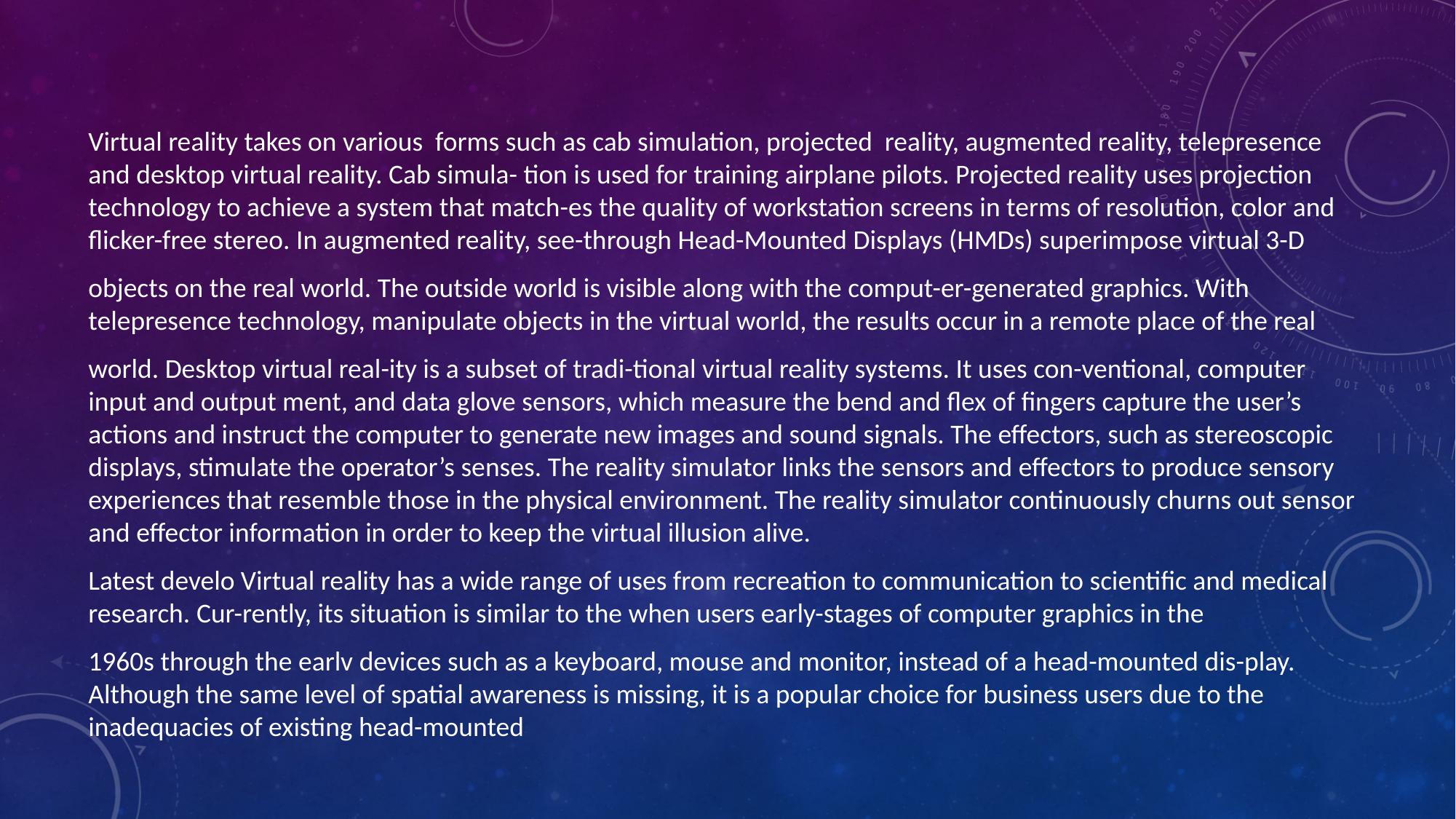

Virtual reality takes on various  forms such as cab simulation, projected  reality, augmented reality, telepresence  and desktop virtual reality. Cab simula- tion is used for training airplane pilots. Projected reality uses projection technology to achieve a system that match-es the quality of workstation screens in terms of resolution, color and flicker-free stereo. In augmented reality, see-through Head-Mounted Displays (HMDs) superimpose virtual 3-D
objects on the real world. The outside world is visible along with the comput-er-generated graphics. With telepresence technology, manipulate objects in the virtual world, the results occur in a remote place of the real
world. Desktop virtual real-ity is a subset of tradi-tional virtual reality systems. It uses con-ventional, computer input and output ment, and data glove sensors, which measure the bend and flex of fingers capture the user’s actions and instruct the computer to generate new images and sound signals. The effectors, such as stereoscopic displays, stimulate the operator’s senses. The reality simulator links the sensors and effectors to produce sensory experiences that resemble those in the physical environment. The reality simulator continuously churns out sensor and effector information in order to keep the virtual illusion alive.
Latest develo Virtual reality has a wide range of uses from recreation to communication to scientific and medical research. Cur-rently, its situation is similar to the when users early-stages of computer graphics in the
1960s through the earlv devices such as a keyboard, mouse and monitor, instead of a head-mounted dis-play. Although the same level of spatial awareness is missing, it is a popular choice for business users due to the inadequacies of existing head-mounted